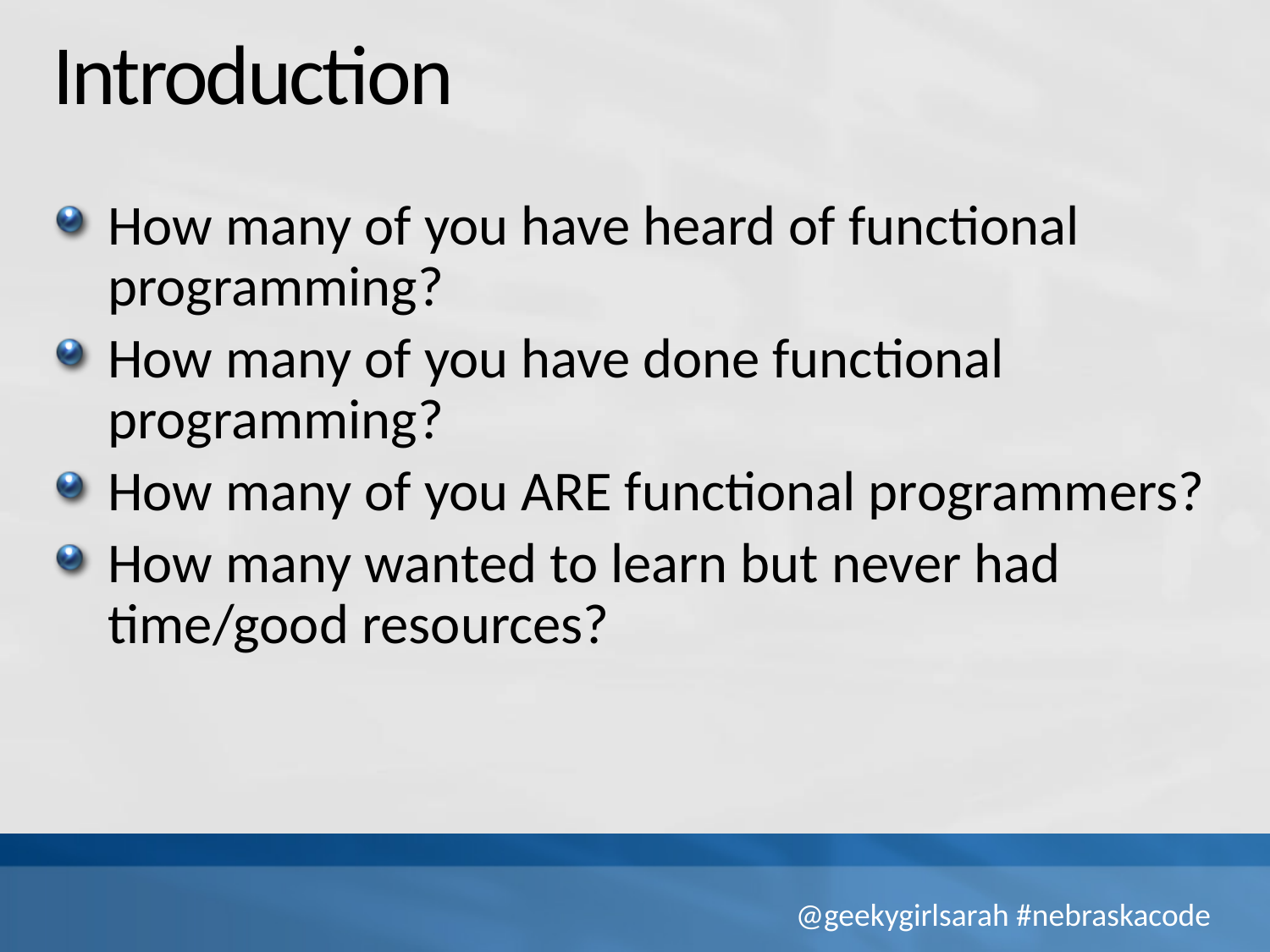

# Introduction
How many of you have heard of functional programming?
How many of you have done functional programming?
How many of you ARE functional programmers?
How many wanted to learn but never had time/good resources?